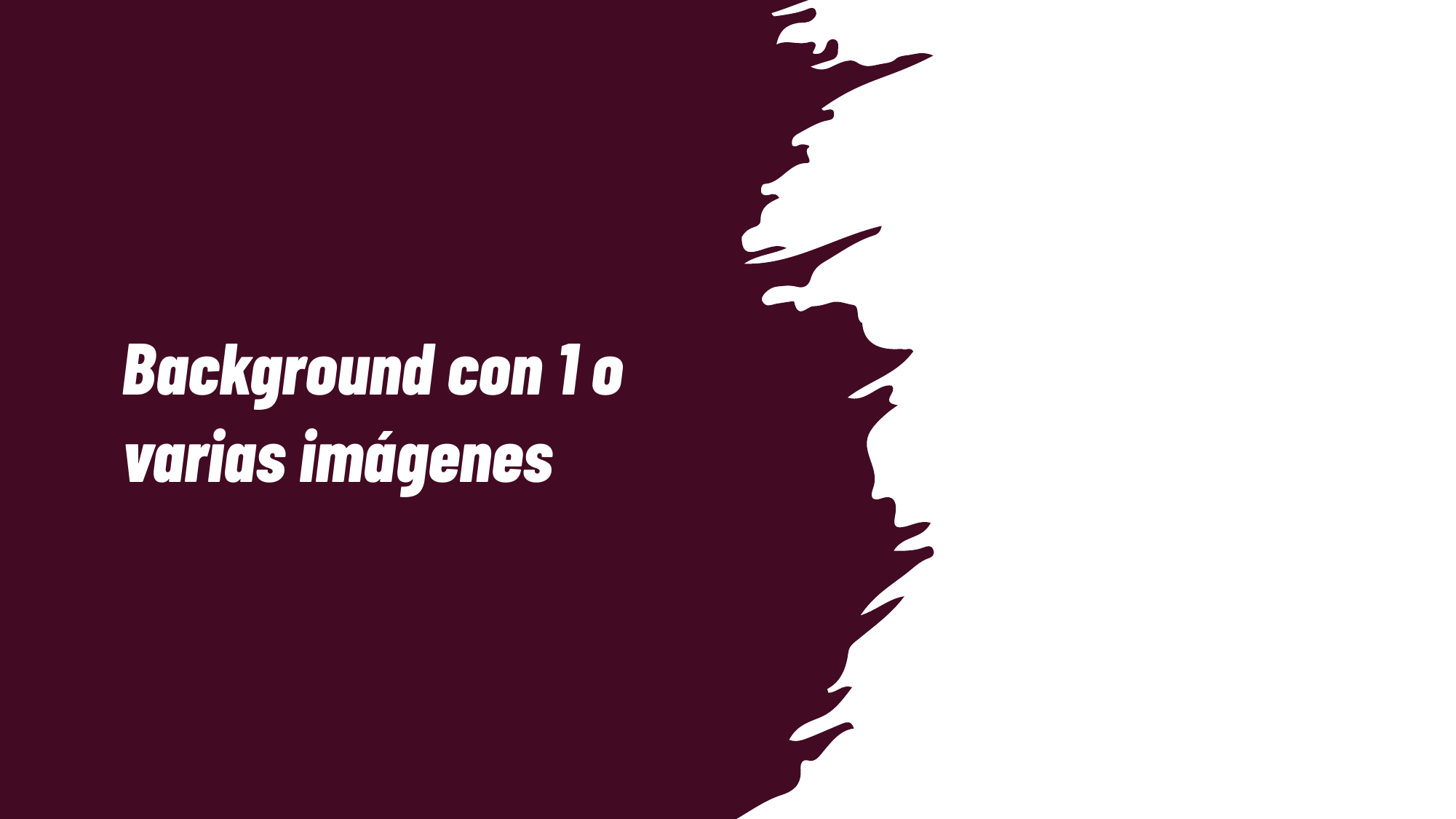

# Background con 1 o varias imágenes